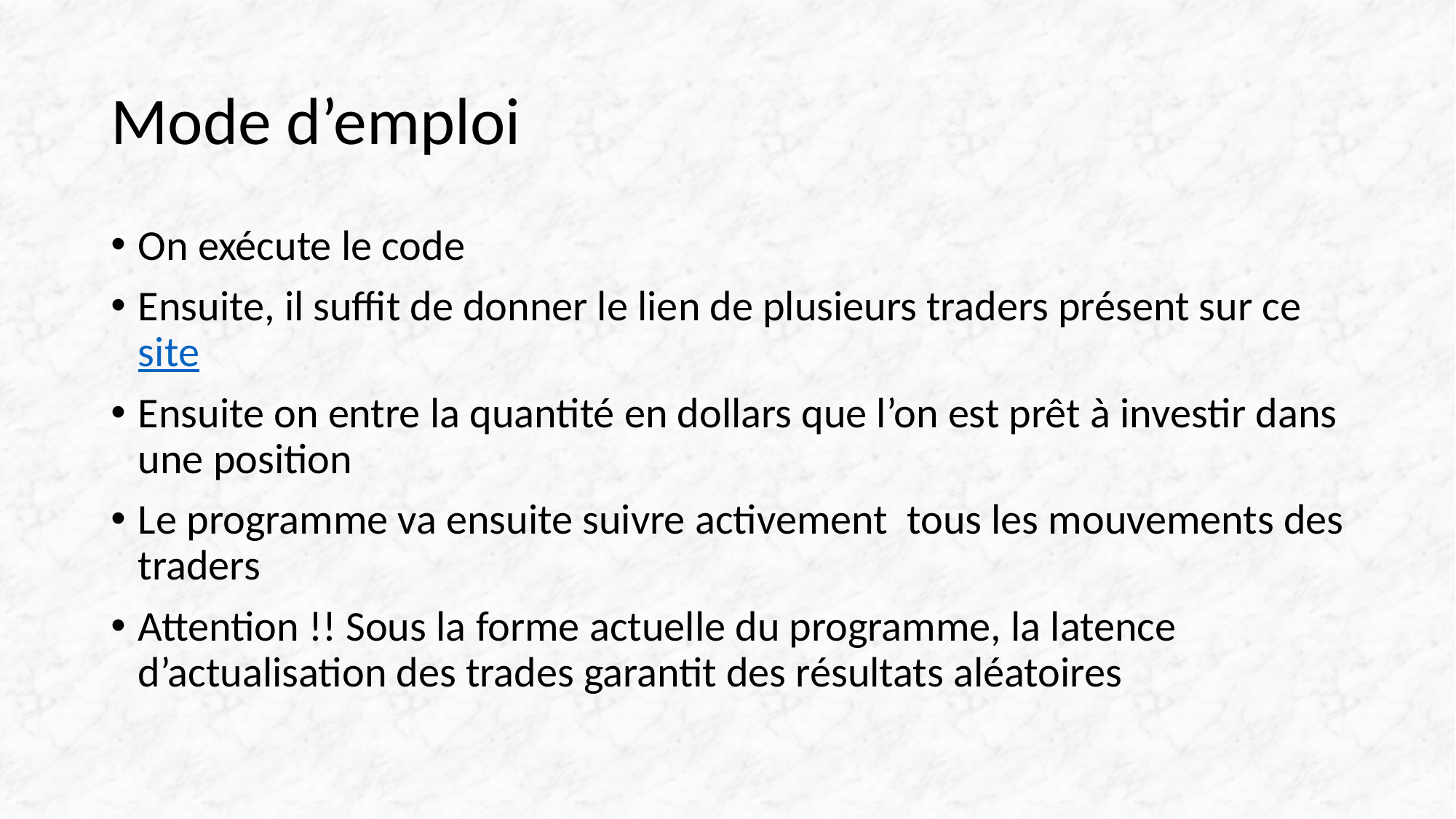

# Mode d’emploi
On exécute le code
Ensuite, il suffit de donner le lien de plusieurs traders présent sur ce site
Ensuite on entre la quantité en dollars que l’on est prêt à investir dans une position
Le programme va ensuite suivre activement  tous les mouvements des traders
Attention !! Sous la forme actuelle du programme, la latence d’actualisation des trades garantit des résultats aléatoires